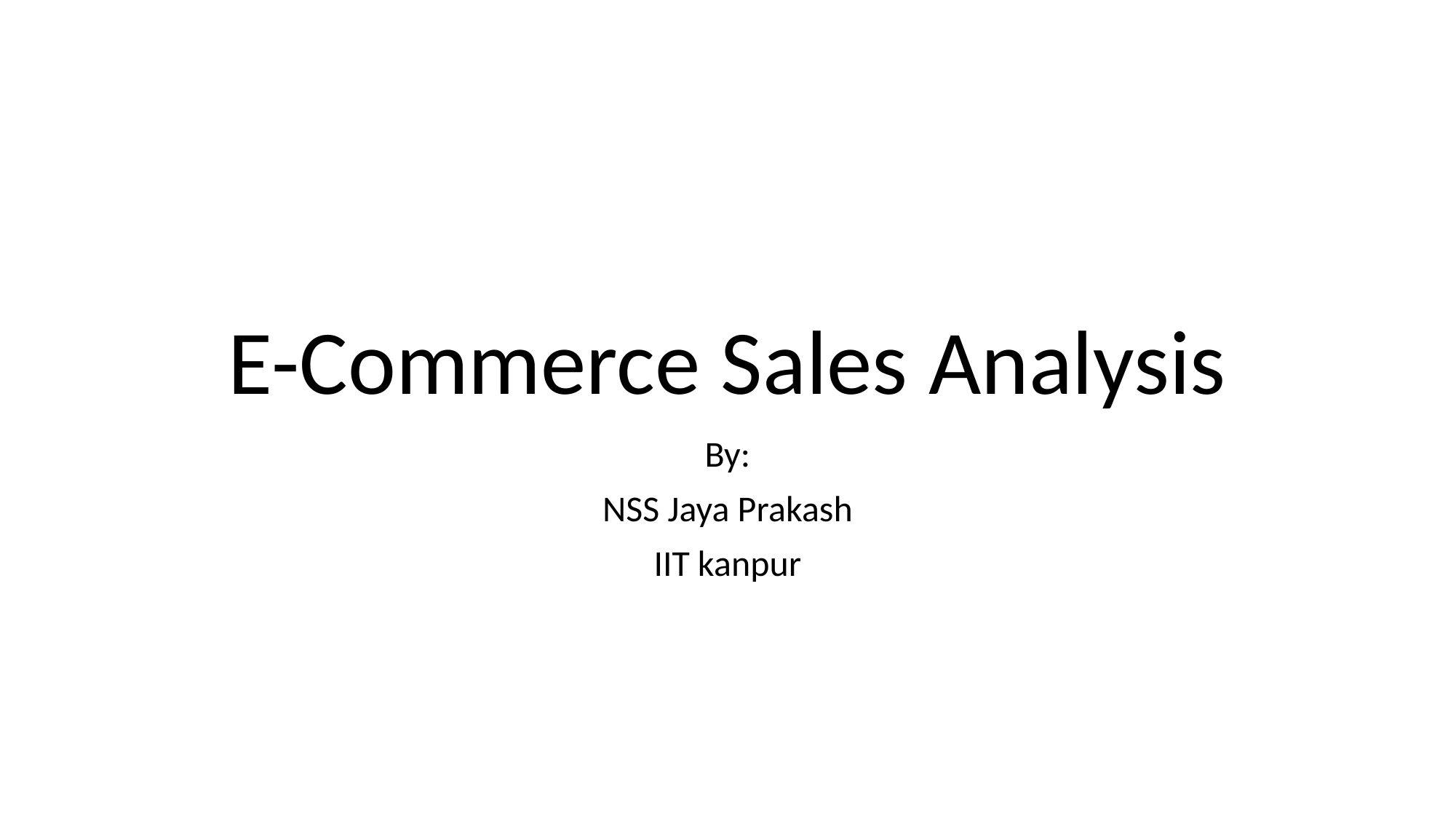

# E-Commerce Sales Analysis
By:
NSS Jaya Prakash
IIT kanpur